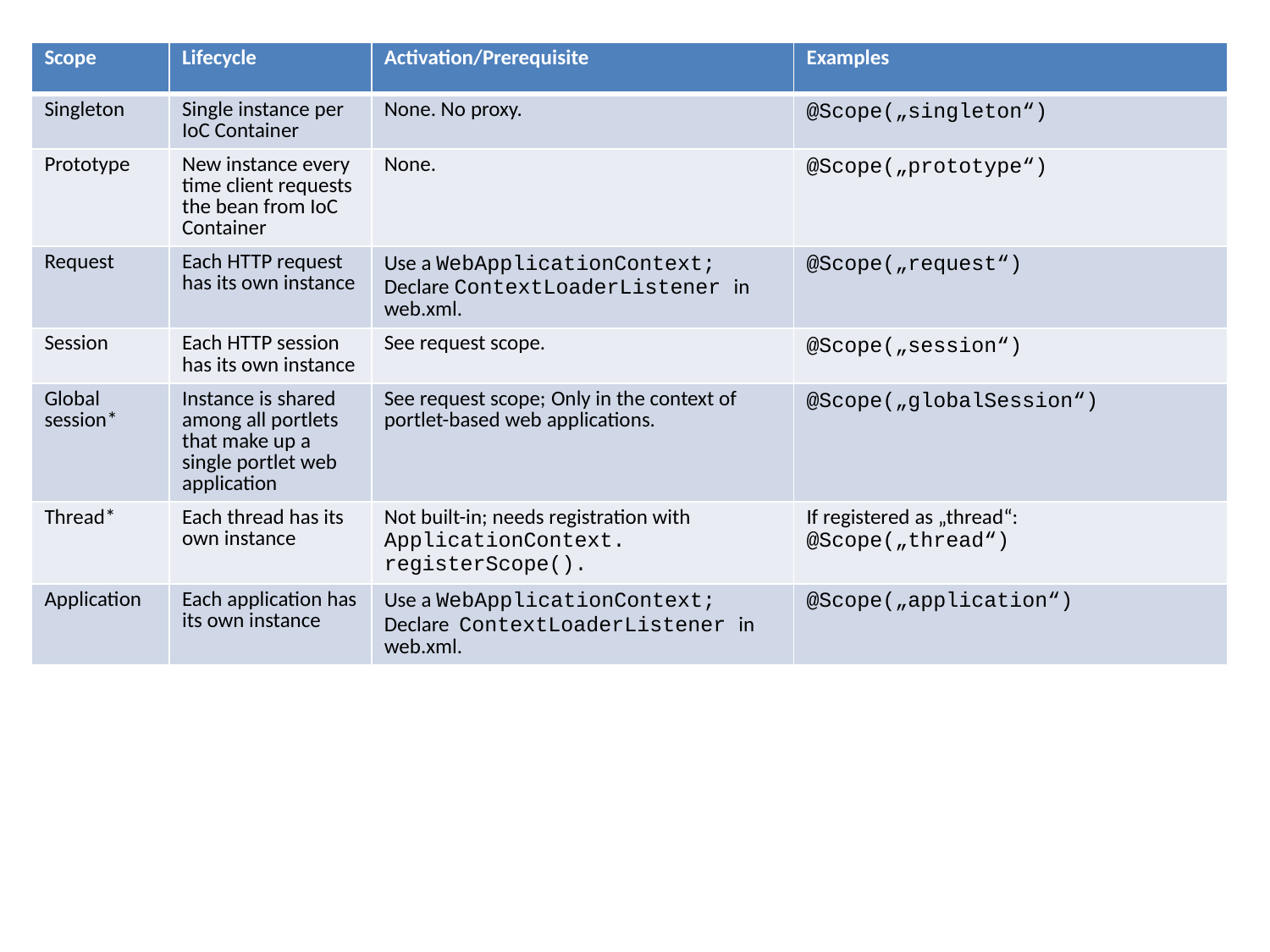

| Scope | Lifecycle | Activation/Prerequisite | Examples |
| --- | --- | --- | --- |
| Singleton | Single instance per IoC Container | None. No proxy. | @Scope(„singleton“) |
| Prototype | New instance every time client requests the bean from IoC Container | None. | @Scope(„prototype“) |
| Request | Each HTTP request has its own instance | Use a WebApplicationContext; Declare ContextLoaderListener in web.xml. | @Scope(„request“) |
| Session | Each HTTP session has its own instance | See request scope. | @Scope(„session“) |
| Global session\* | Instance is shared among all portlets that make up a single portlet web application | See request scope; Only in the context of portlet-based web applications. | @Scope(„globalSession“) |
| Thread\* | Each thread has its own instance | Not built-in; needs registration with ApplicationContext. registerScope(). | If registered as „thread“: @Scope(„thread“) |
| Application | Each application has its own instance | Use a WebApplicationContext; Declare ContextLoaderListener in web.xml. | @Scope(„application“) |